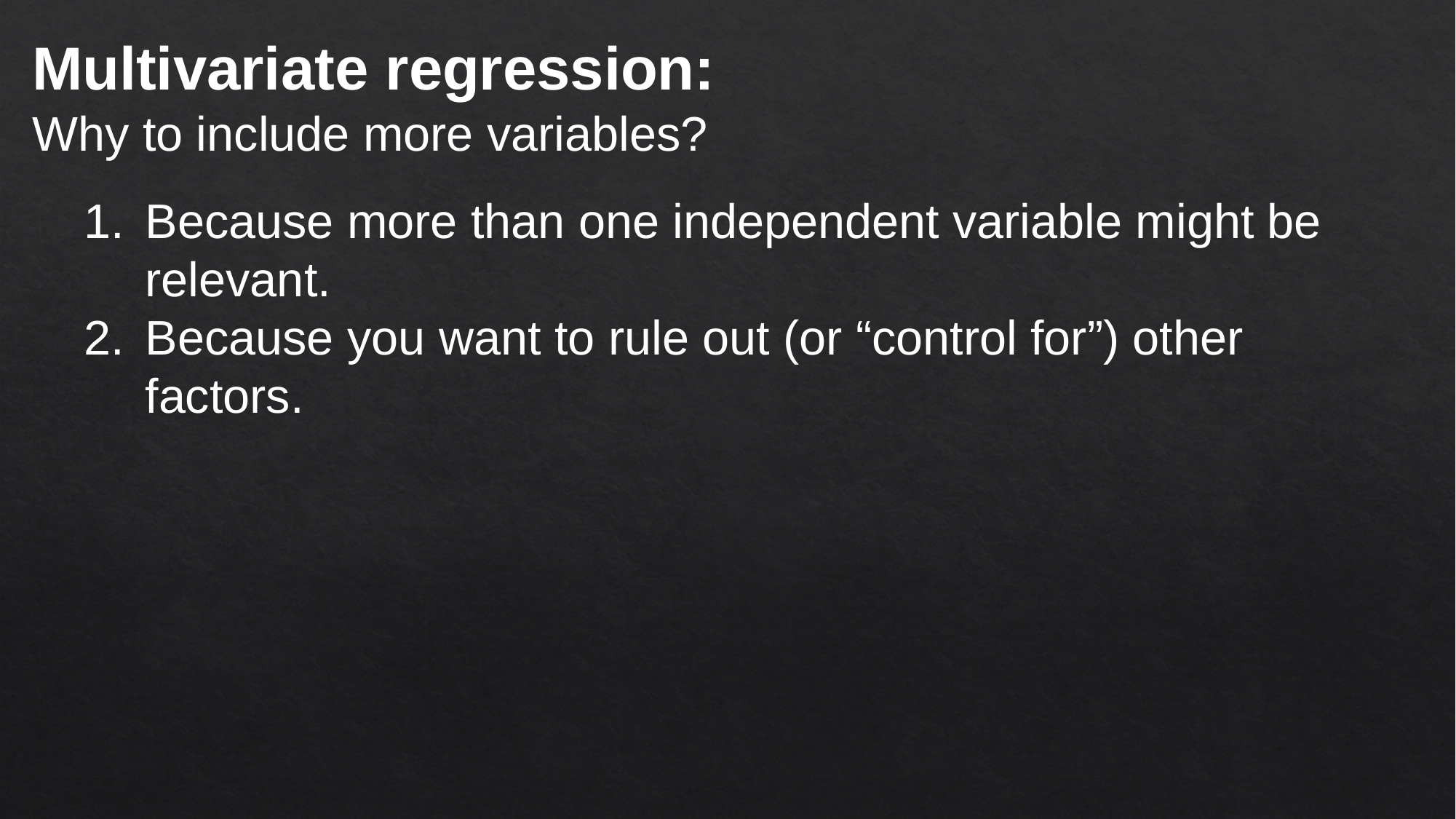

Multivariate regression:
Why to include more variables?
Because more than one independent variable might be relevant.
Because you want to rule out (or “control for”) other factors.